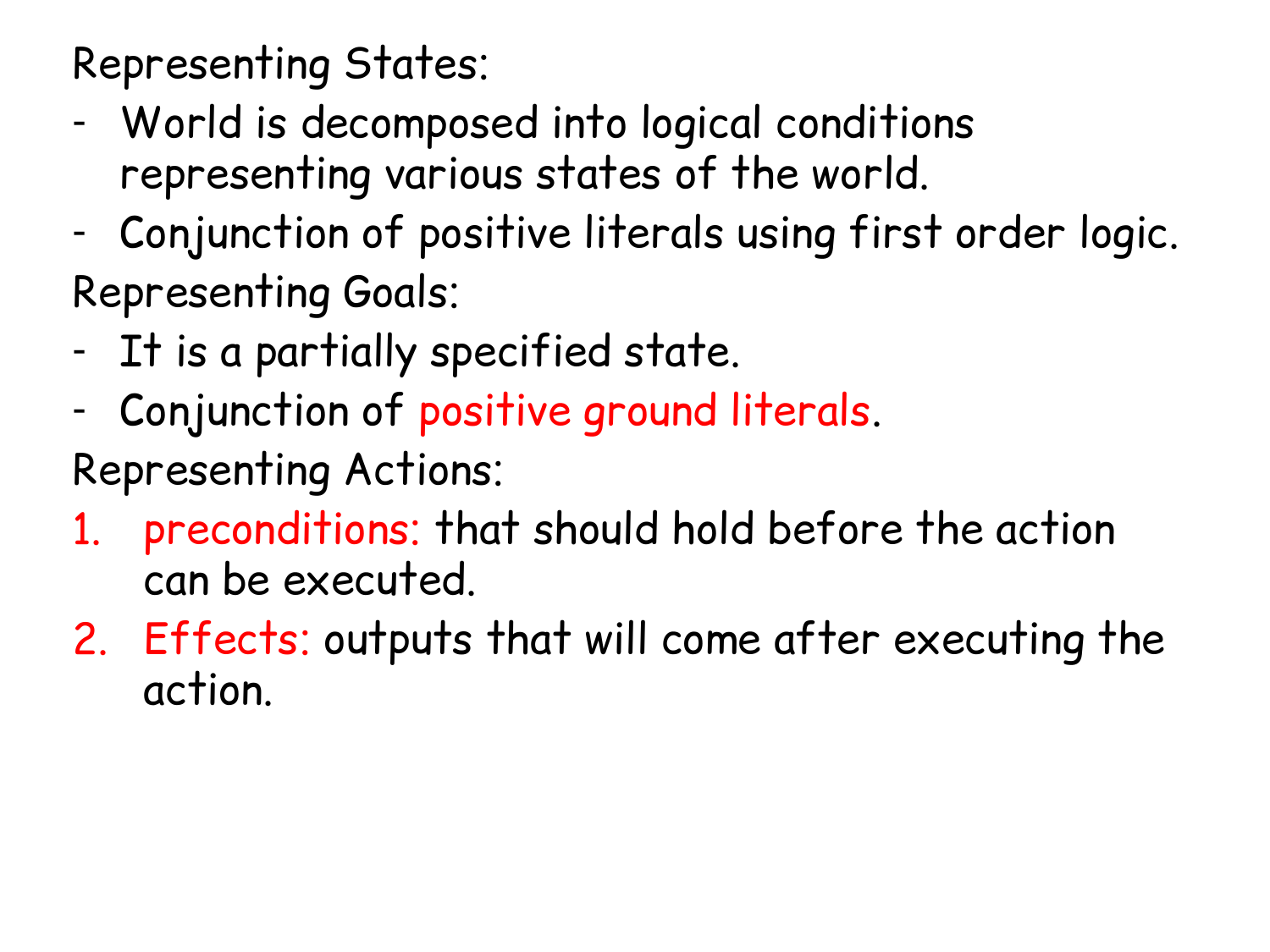

Representing States:
World is decomposed into logical conditions representing various states of the world.
Conjunction of positive literals using first order logic.
Representing Goals:
It is a partially specified state.
Conjunction of positive ground literals.
Representing Actions:
preconditions: that should hold before the action can be executed.
Effects: outputs that will come after executing the action.